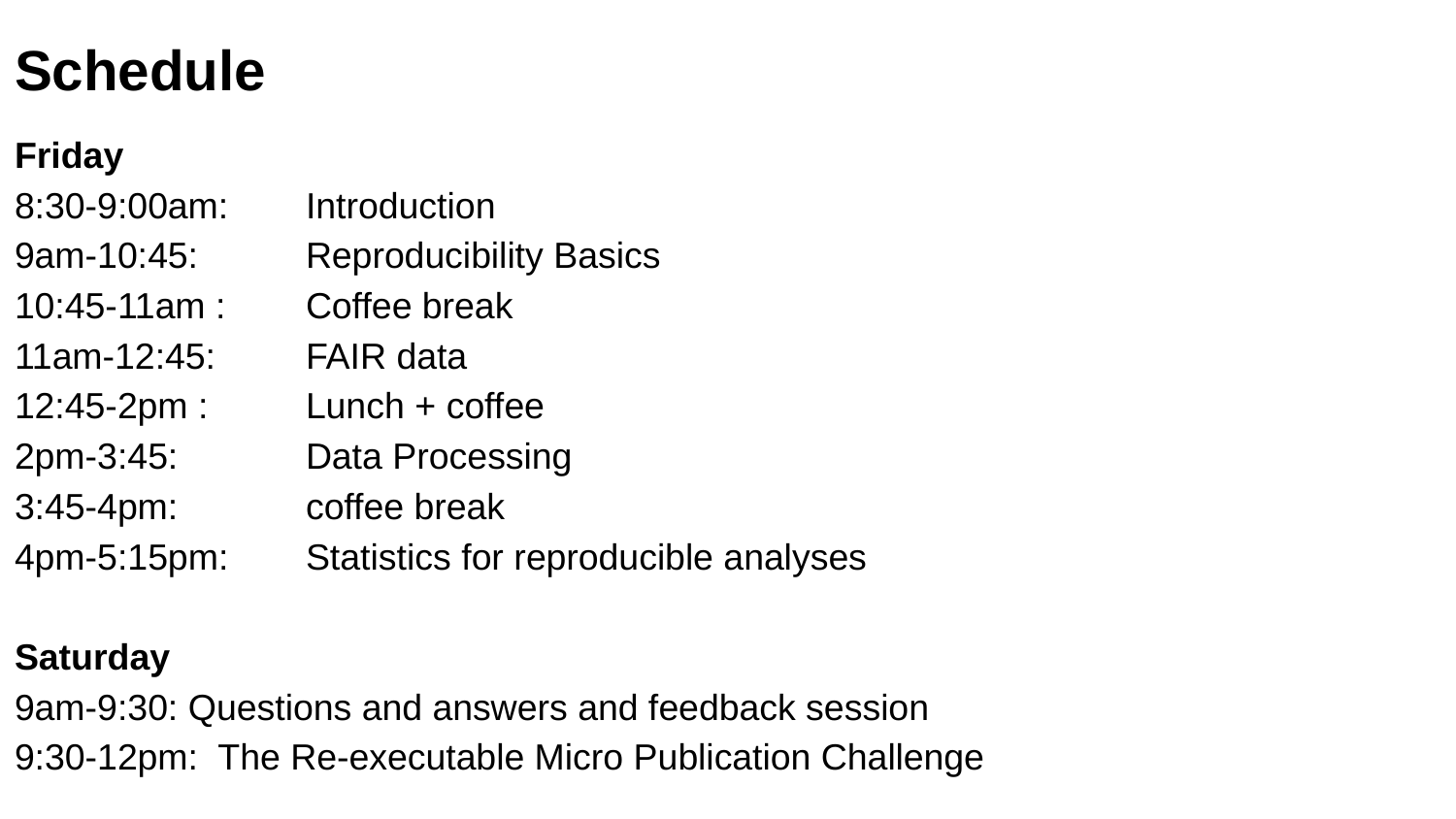

# Schedule
Friday
8:30-9:00am:	Introduction
9am-10:45: 	Reproducibility Basics
10:45-11am : 	Coffee break
11am-12:45: 	FAIR data
12:45-2pm : 	Lunch + coffee
2pm-3:45: 	Data Processing
3:45-4pm: 	coffee break
4pm-5:15pm: 	Statistics for reproducible analyses

Saturday
9am-9:30: Questions and answers and feedback session
9:30-12pm:  The Re-executable Micro Publication Challenge